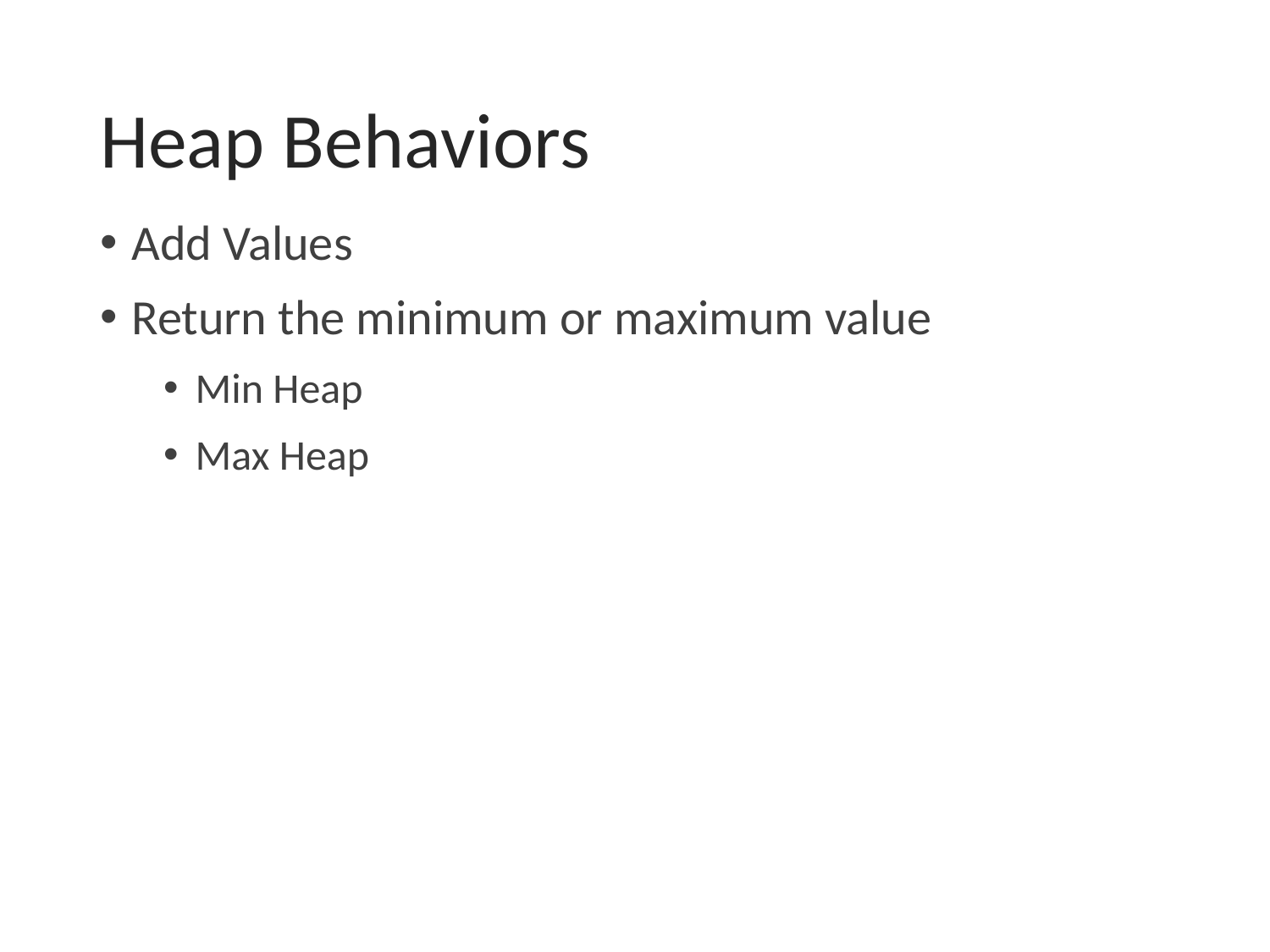

# Heap Behaviors
Add Values
Return the minimum or maximum value
Min Heap
Max Heap